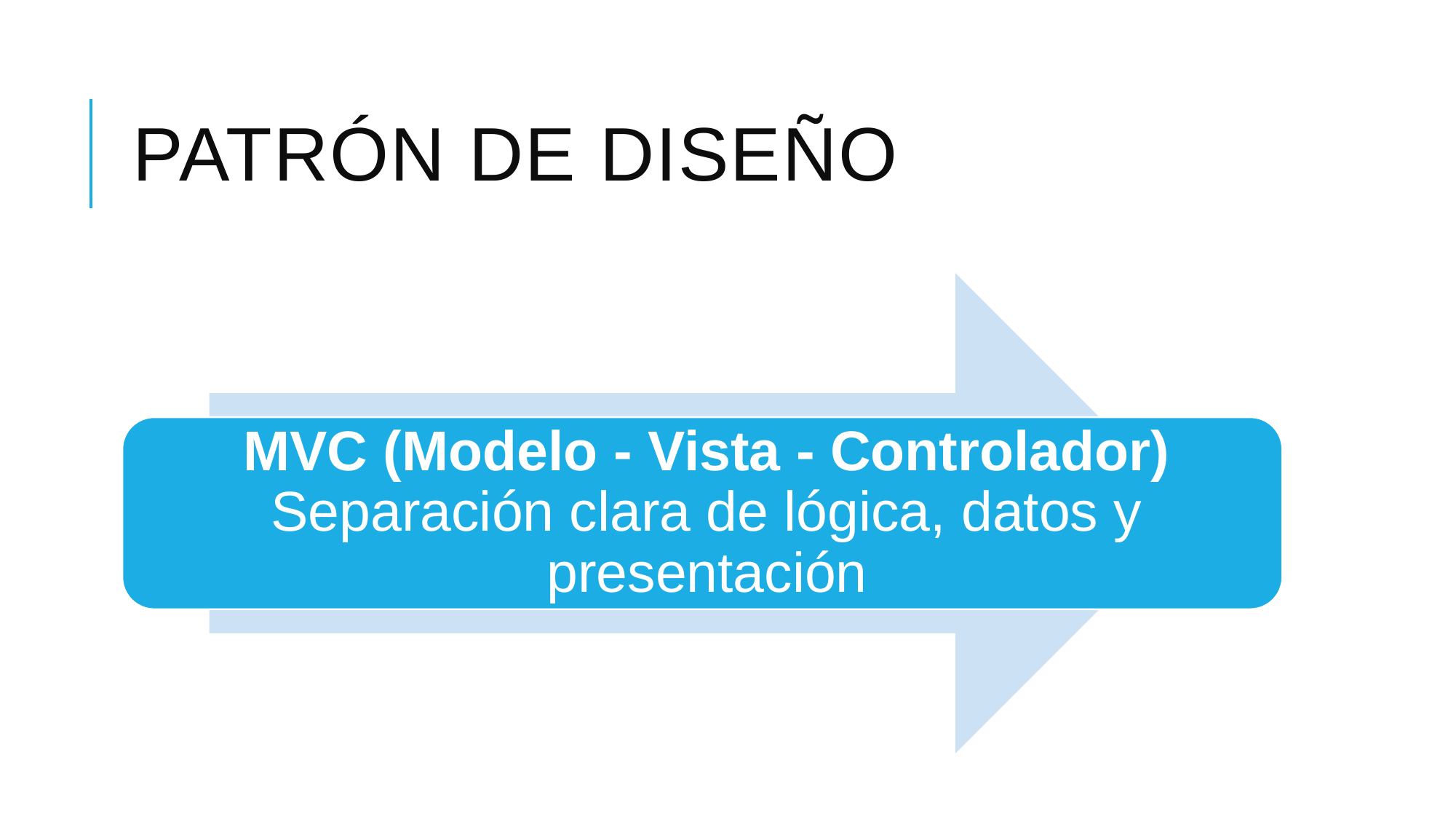

# Patrón de diseño
MVC (Modelo - Vista - Controlador)
Separación clara de lógica, datos y presentación